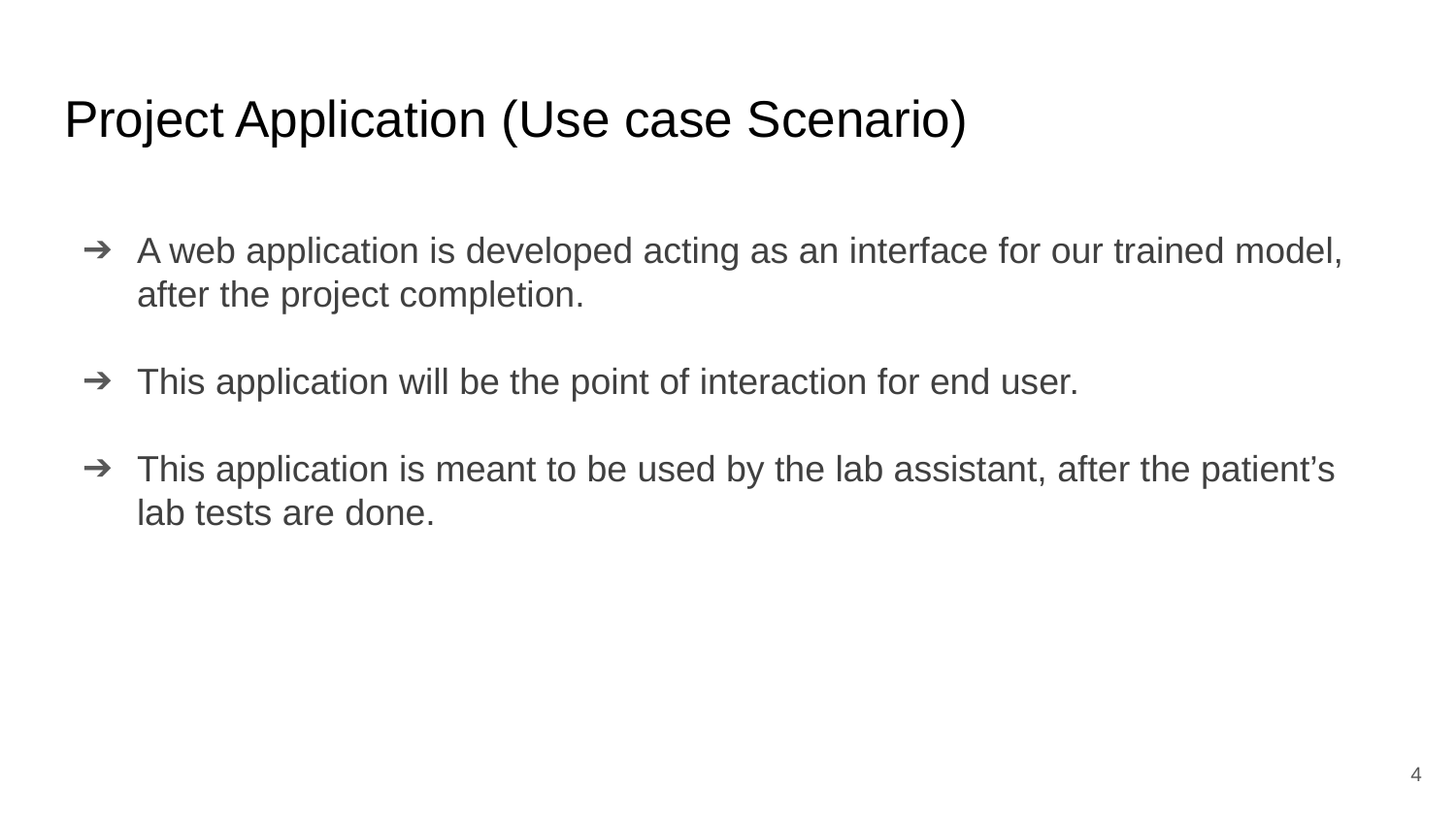

# Project Application (Use case Scenario)

A web application is developed acting as an interface for our trained model, after the project completion.

This application will be the point of interaction for end user.

This application is meant to be used by the lab assistant, after the patient’s lab tests are done.

4